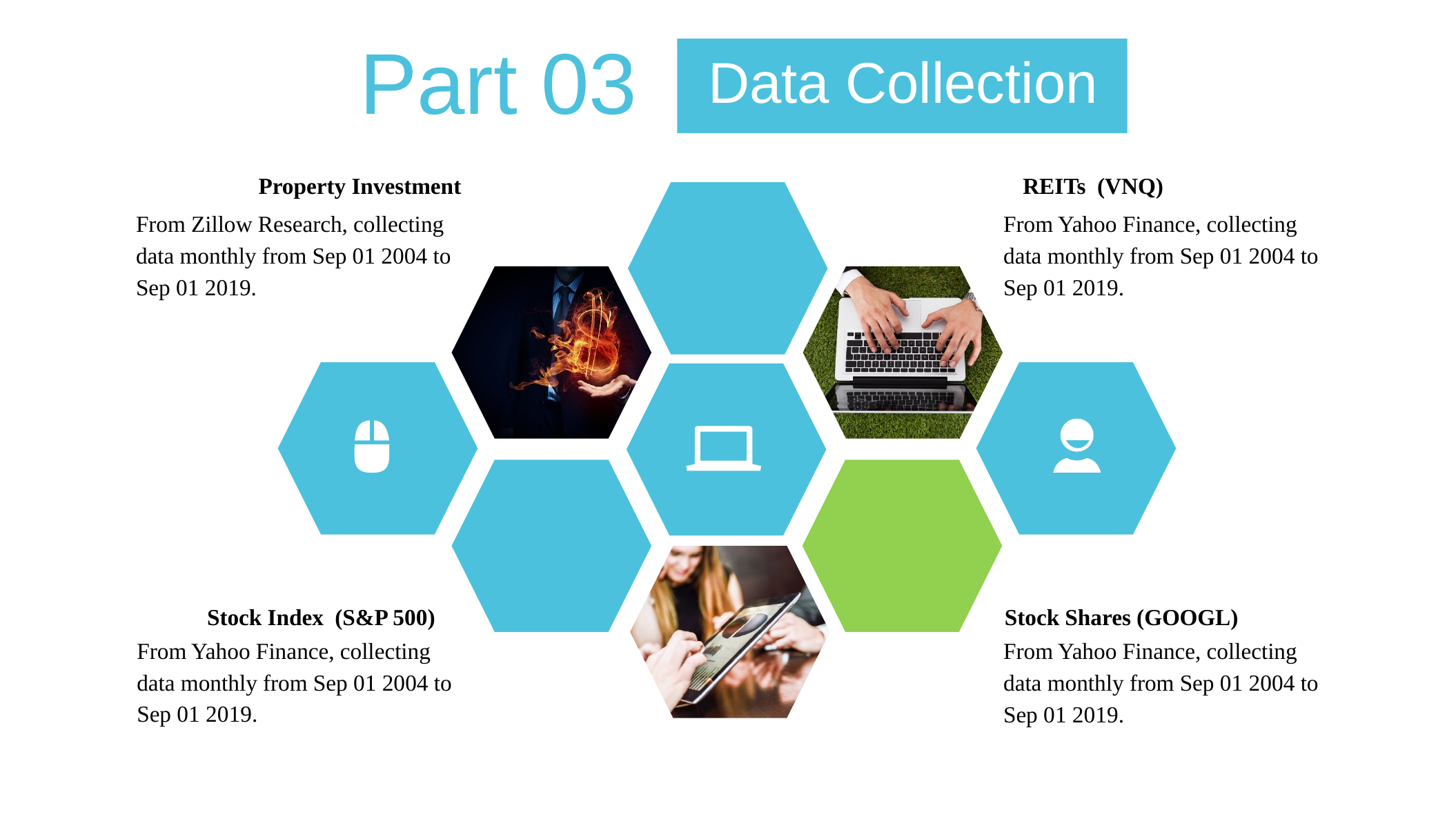

Part 03

Data Collection
Property Investment
REITs  (VNQ)

From Zillow Research, collecting data monthly from Sep 01 2004 to Sep 01 2019.
From Yahoo Finance, collecting data monthly from Sep 01 2004 to Sep 01 2019.

Stock Index  (S&P 500)
Stock Shares (GOOGL)
From Yahoo Finance, collecting data monthly from Sep 01 2004 to Sep 01 2019.

From Yahoo Finance, collecting data monthly from Sep 01 2004 to Sep 01 2019.